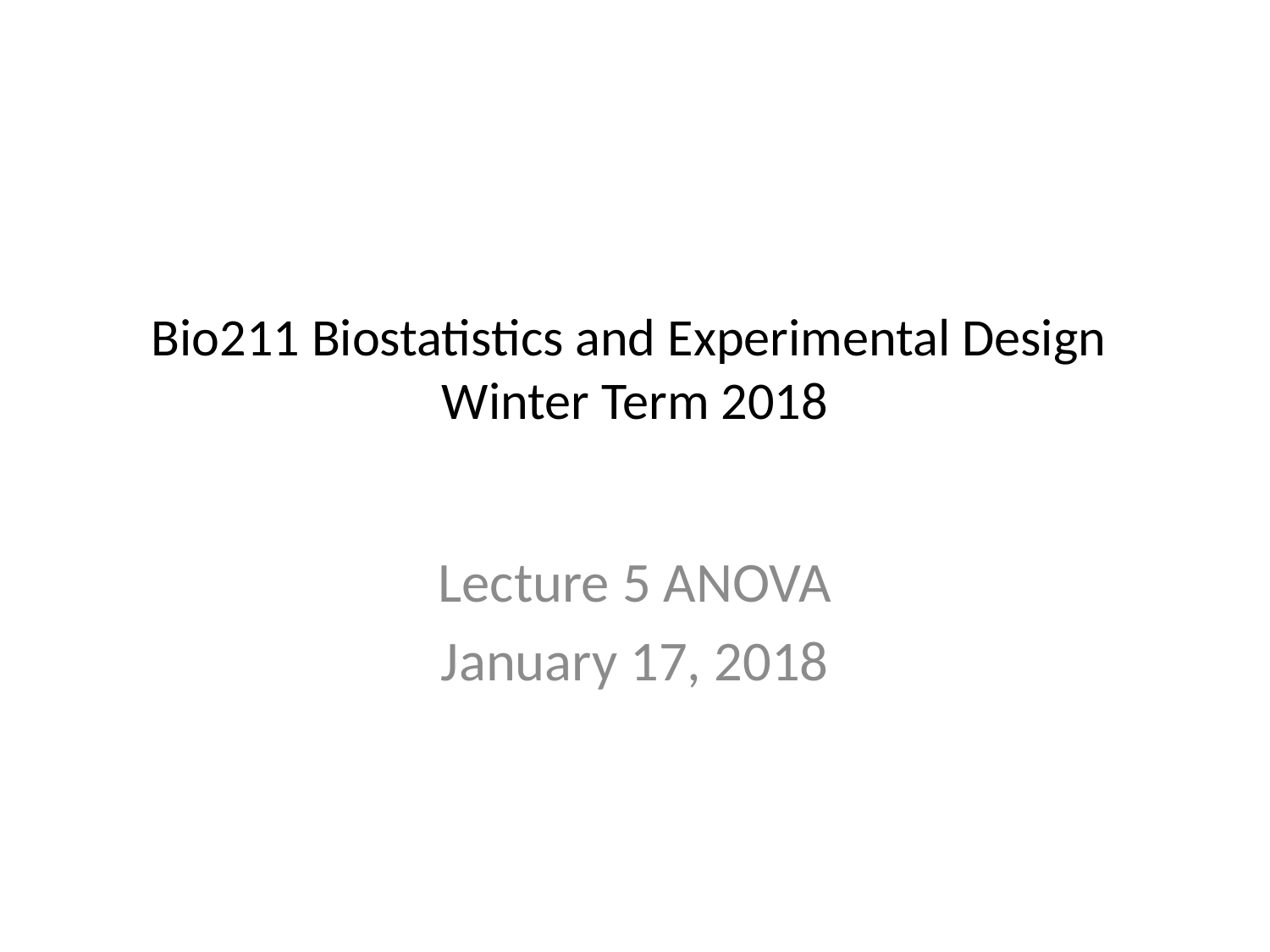

# Bio211 Biostatistics and Experimental Design Winter Term 2018
Lecture 5 ANOVA
January 17, 2018